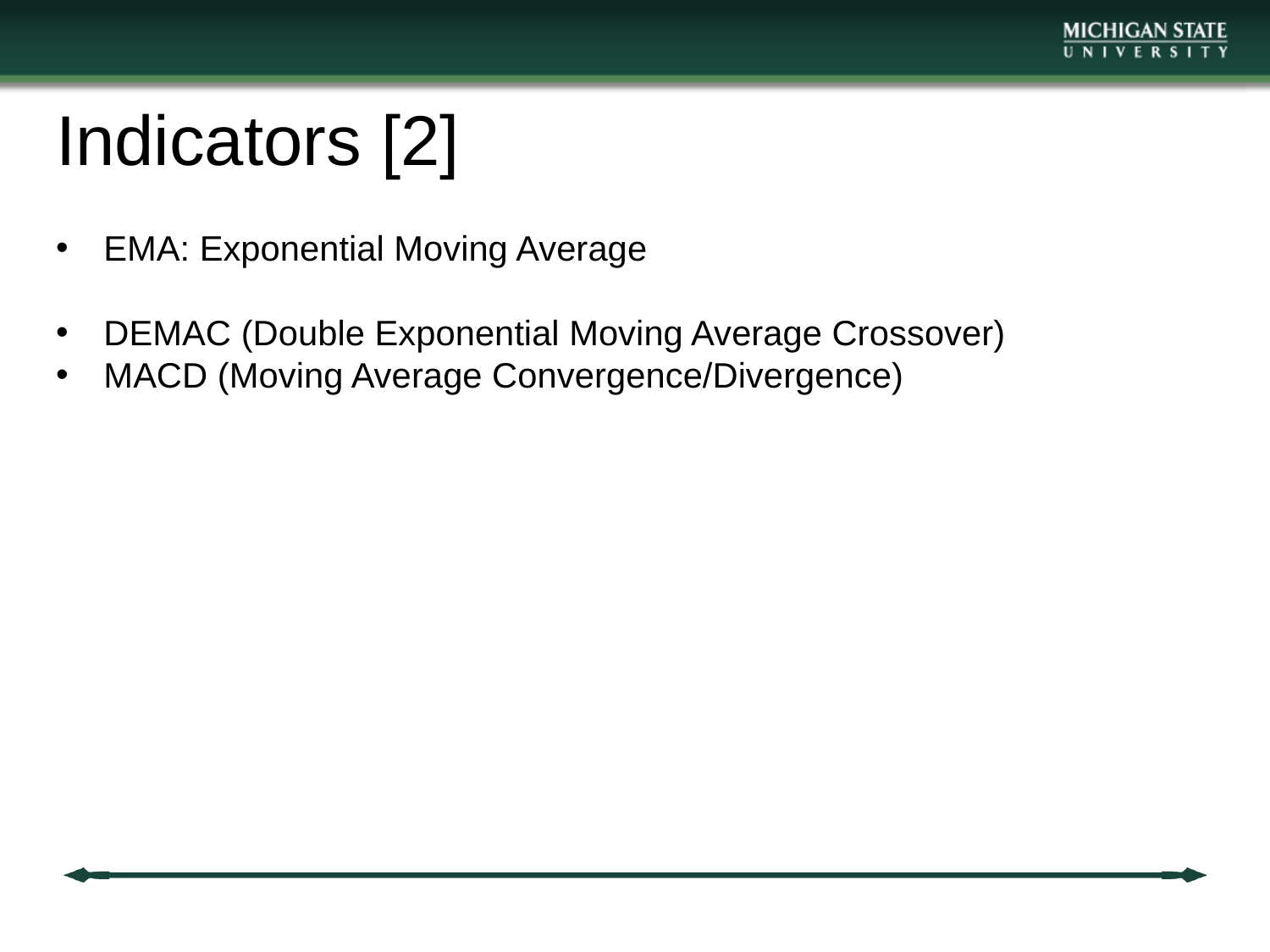

# Indicators [2]

EMA: Exponential Moving Average

DEMAC (Double Exponential Moving Average Crossover)
MACD (Moving Average Convergence/Divergence)